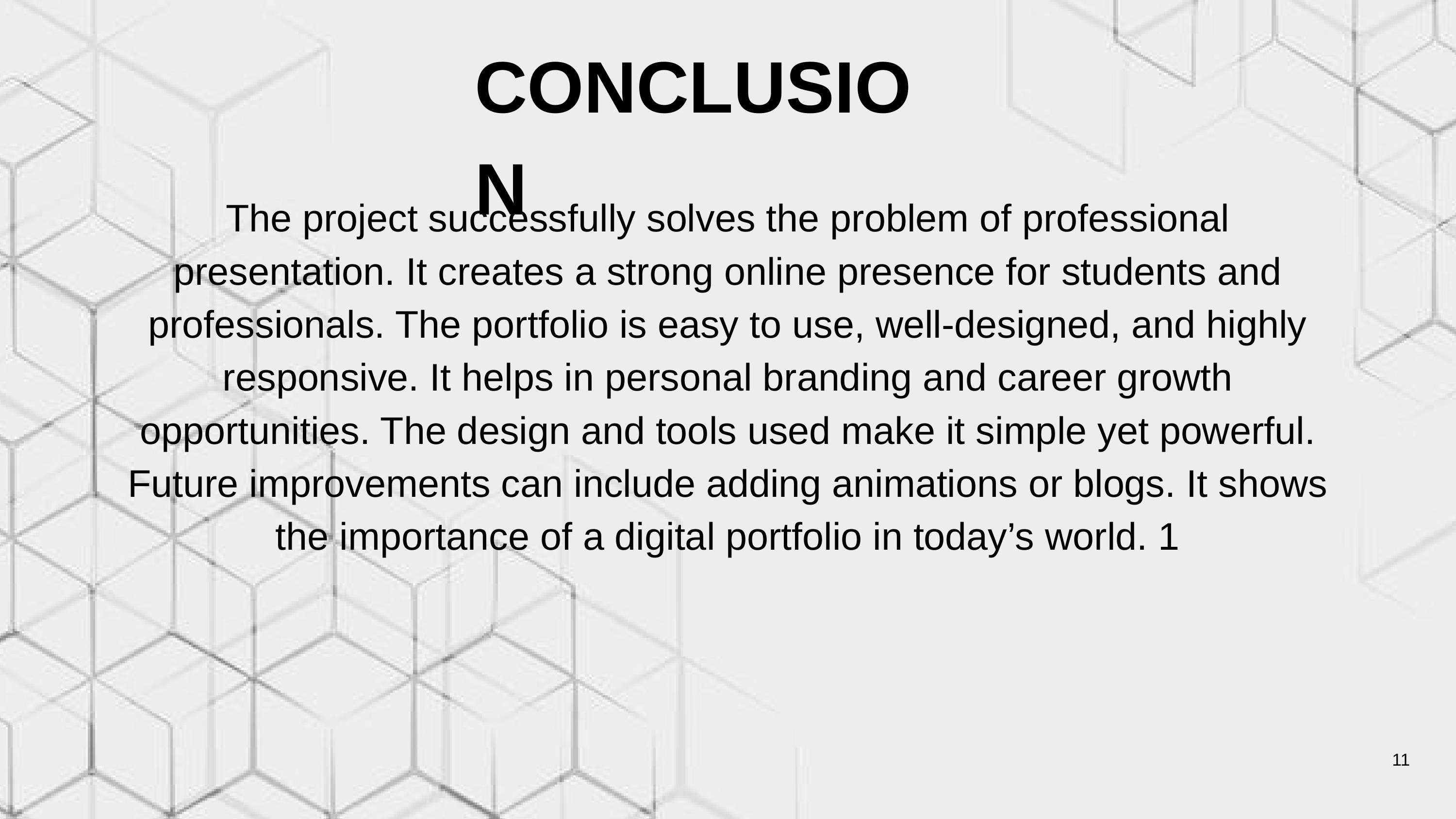

CONCLUSION
The project successfully solves the problem of professional presentation. It creates a strong online presence for students and professionals. The portfolio is easy to use, well-designed, and highly responsive. It helps in personal branding and career growth opportunities. The design and tools used make it simple yet powerful. Future improvements can include adding animations or blogs. It shows the importance of a digital portfolio in today’s world. 1

11